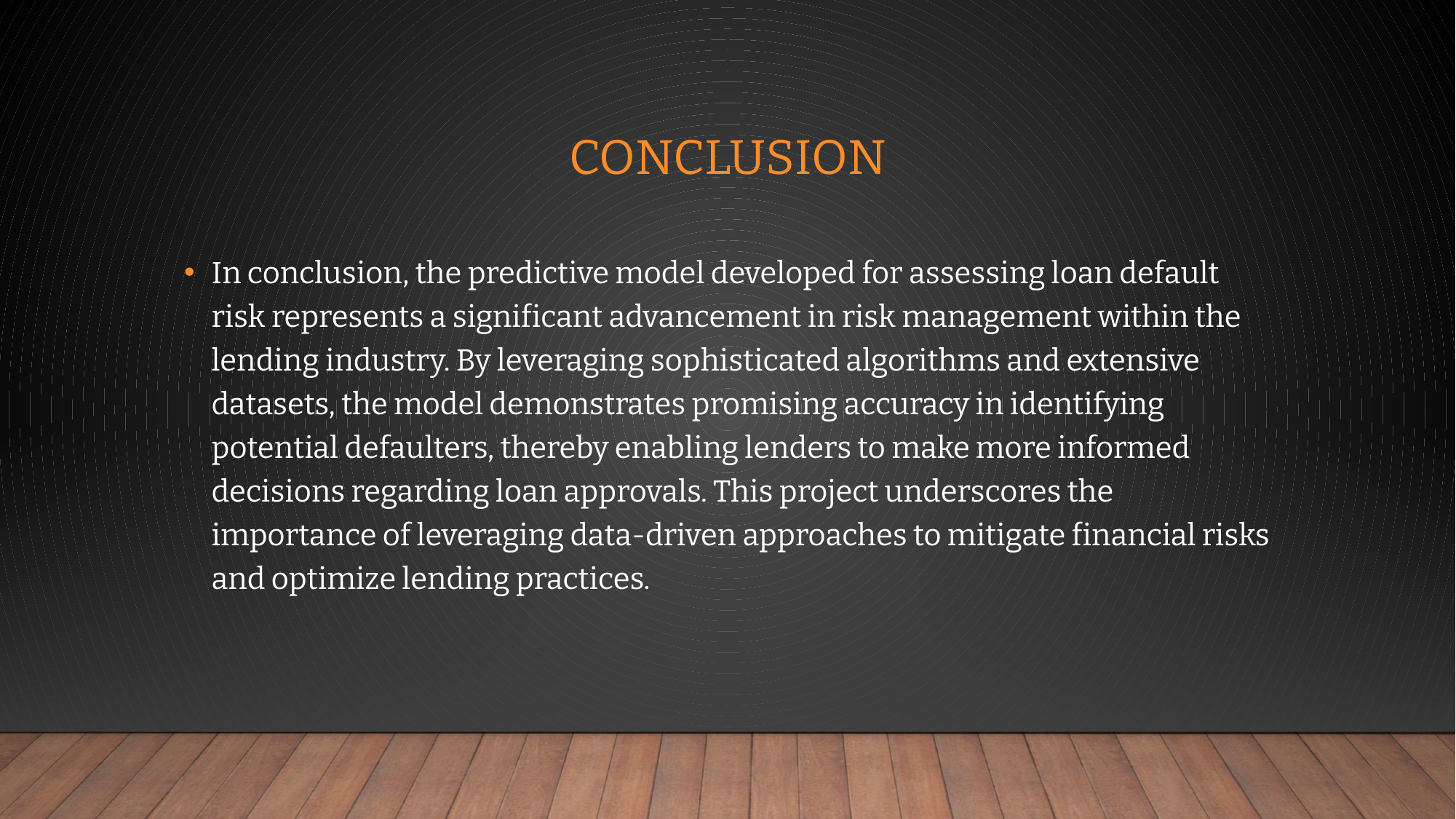

# conclusion
In conclusion, the predictive model developed for assessing loan default risk represents a significant advancement in risk management within the lending industry. By leveraging sophisticated algorithms and extensive datasets, the model demonstrates promising accuracy in identifying potential defaulters, thereby enabling lenders to make more informed decisions regarding loan approvals. This project underscores the importance of leveraging data-driven approaches to mitigate financial risks and optimize lending practices.